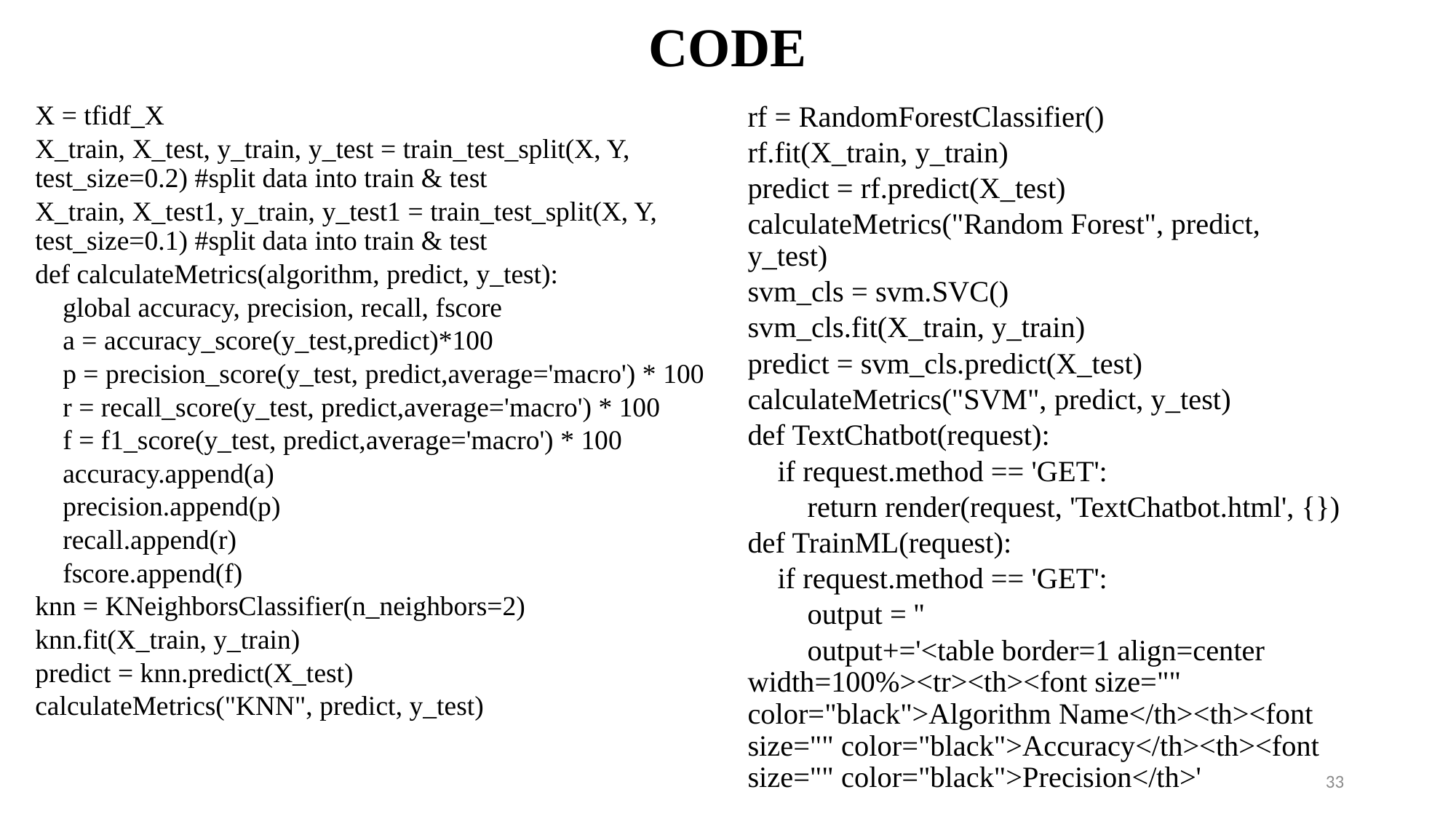

# CODE
X = tfidf_X
X_train, X_test, y_train, y_test = train_test_split(X, Y, test_size=0.2) #split data into train & test
X_train, X_test1, y_train, y_test1 = train_test_split(X, Y, test_size=0.1) #split data into train & test
def calculateMetrics(algorithm, predict, y_test):
    global accuracy, precision, recall, fscore
    a = accuracy_score(y_test,predict)*100
    p = precision_score(y_test, predict,average='macro') * 100
    r = recall_score(y_test, predict,average='macro') * 100
    f = f1_score(y_test, predict,average='macro') * 100
    accuracy.append(a)
    precision.append(p)
    recall.append(r)
    fscore.append(f)
knn = KNeighborsClassifier(n_neighbors=2)
knn.fit(X_train, y_train)
predict = knn.predict(X_test)
calculateMetrics("KNN", predict, y_test)

rf = RandomForestClassifier()
rf.fit(X_train, y_train)
predict = rf.predict(X_test)
calculateMetrics("Random Forest", predict, y_test)
svm_cls = svm.SVC()
svm_cls.fit(X_train, y_train)
predict = svm_cls.predict(X_test)
calculateMetrics("SVM", predict, y_test)
def TextChatbot(request):
    if request.method == 'GET':
        return render(request, 'TextChatbot.html', {})
def TrainML(request):
    if request.method == 'GET':
        output = ''
        output+='<table border=1 align=center width=100%><tr><th><font size="" color="black">Algorithm Name</th><th><font size="" color="black">Accuracy</th><th><font size="" color="black">Precision</th>'

33